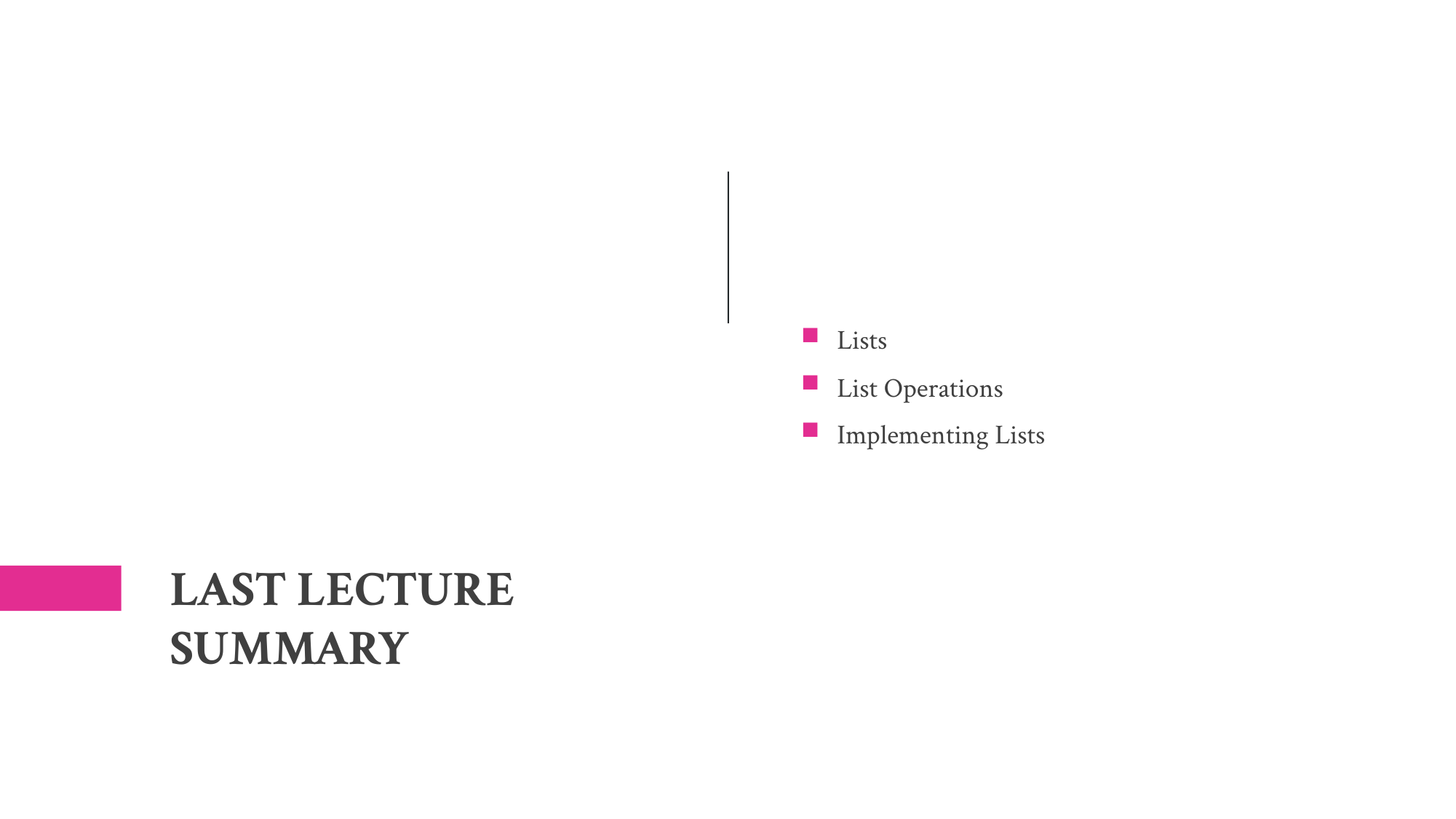

Lists
List Operations
Implementing Lists

# LAST LECTURE SUMMARY